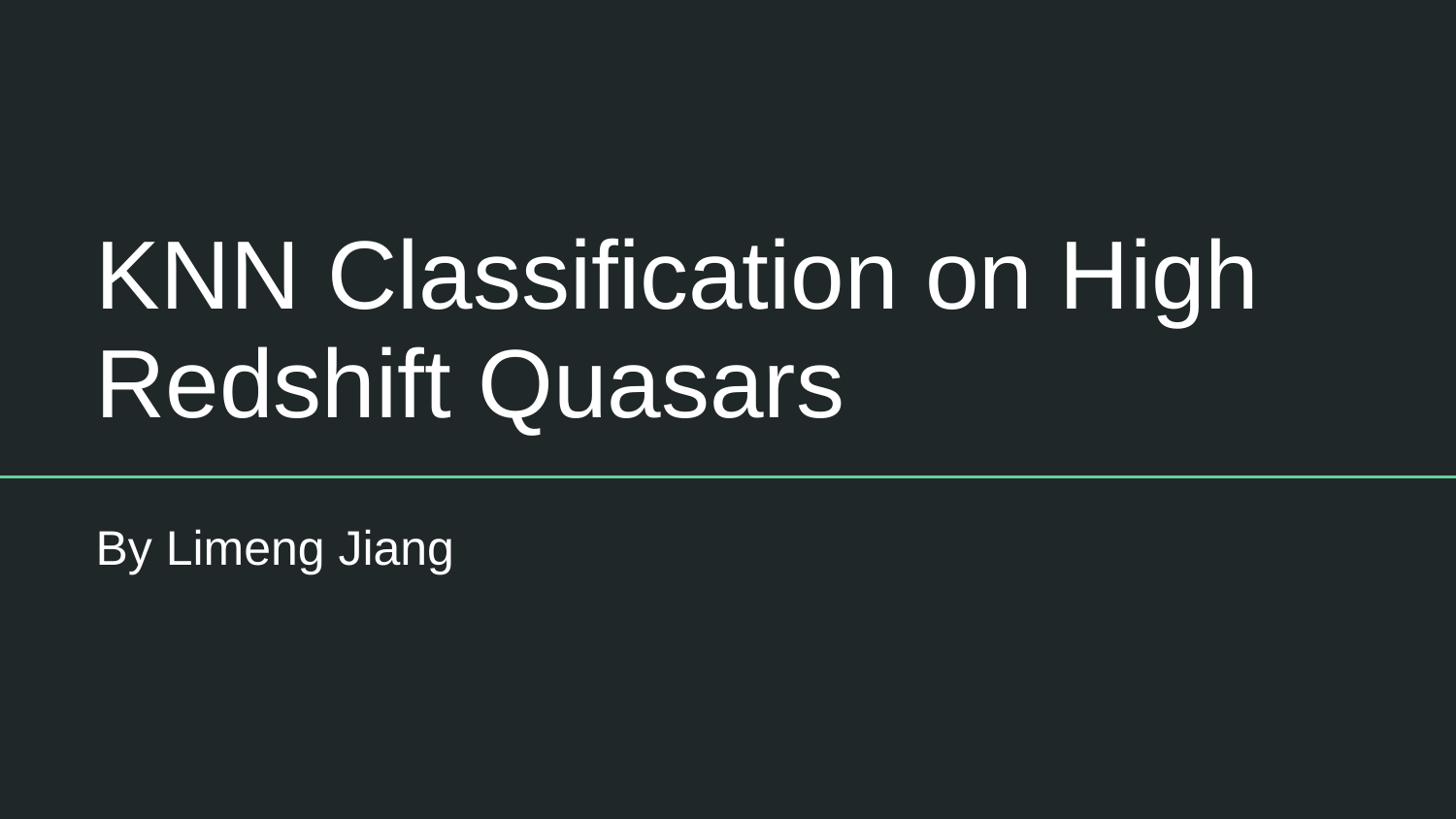

# KNN Classification on High Redshift Quasars
By Limeng Jiang